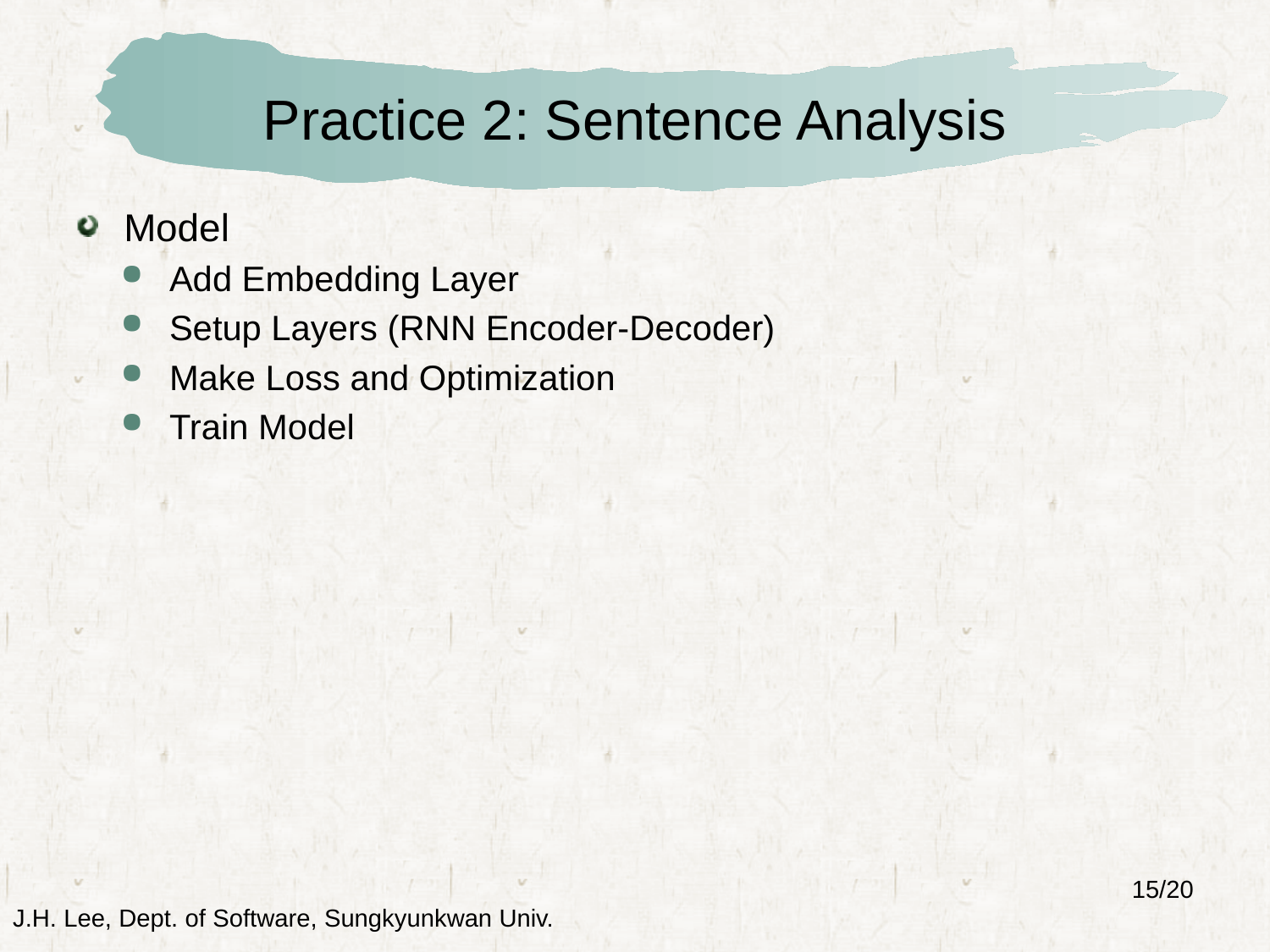

# Practice 2: Sentence Analysis
Model
Add Embedding Layer
Setup Layers (RNN Encoder-Decoder)
Make Loss and Optimization
Train Model

15/20
J.H. Lee, Dept. of Software, Sungkyunkwan Univ.